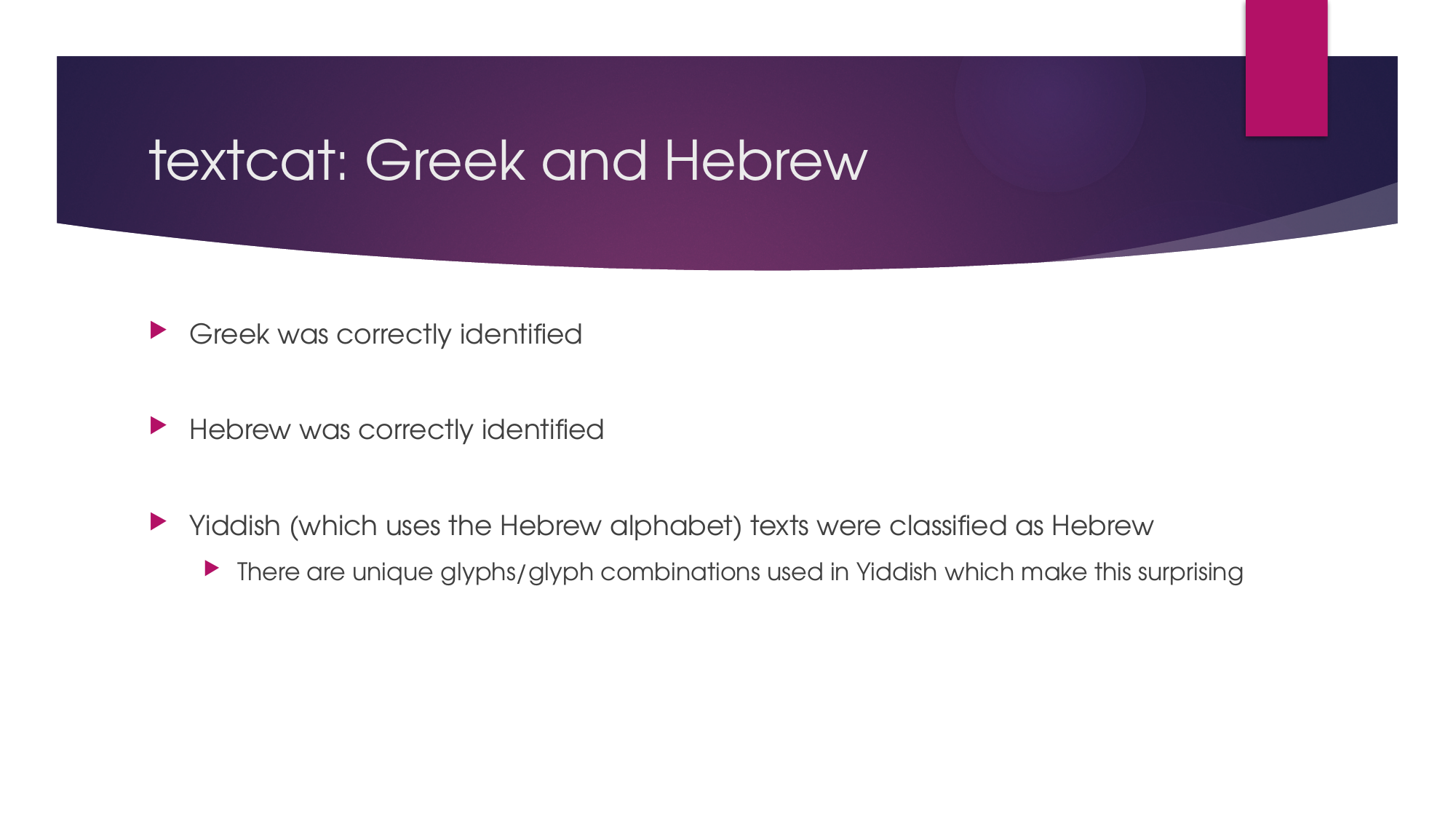

# textcat: Greek and Hebrew
Greek was correctly identified

Hebrew was correctly identified

Yiddish (which uses the Hebrew alphabet) texts were classified as Hebrew
There are unique glyphs/glyph combinations used in Yiddish which make this surprising